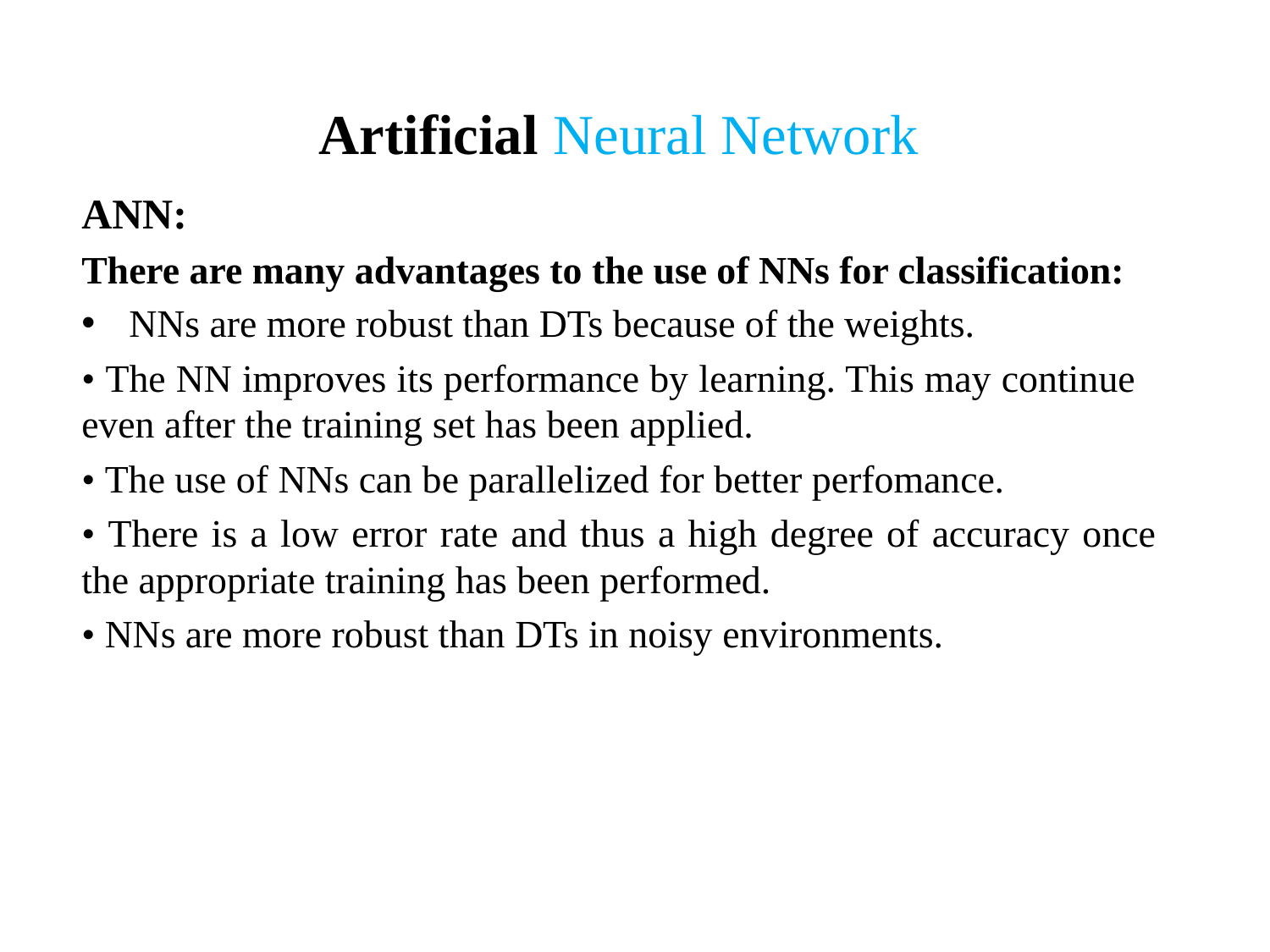

# Artificial Neural Network
ANN:
There are many advantages to the use of NNs for classification:
NNs are more robust than DTs because of the weights.
• The NN improves its performance by learning. This may continue   even after the training set has been applied.
• The use of NNs can be parallelized for better perfomance.
• There is a low error rate and thus a high degree of accuracy once the appropriate training has been performed.
• NNs are more robust than DTs in noisy environments.